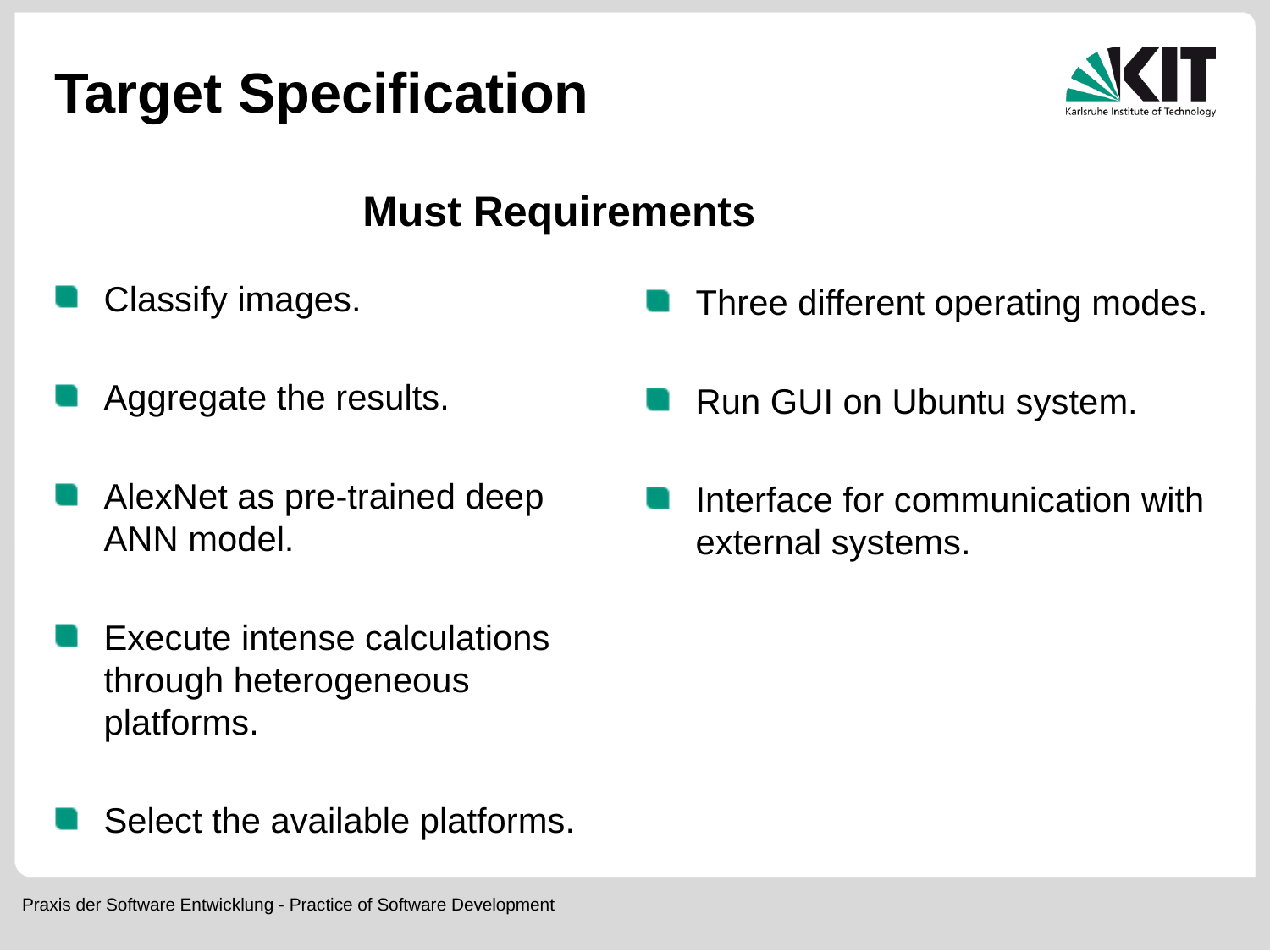

# Target Specification
Must Requirements

Classify images.

Aggregate the results.

AlexNet as pre-trained deep ANN model.

Execute intense calculations through heterogeneous platforms.

Select the available platforms.

Three different operating modes.

Run GUI on Ubuntu system.

Interface for communication with external systems.

Praxis der Software Entwicklung - Practice of Software Development